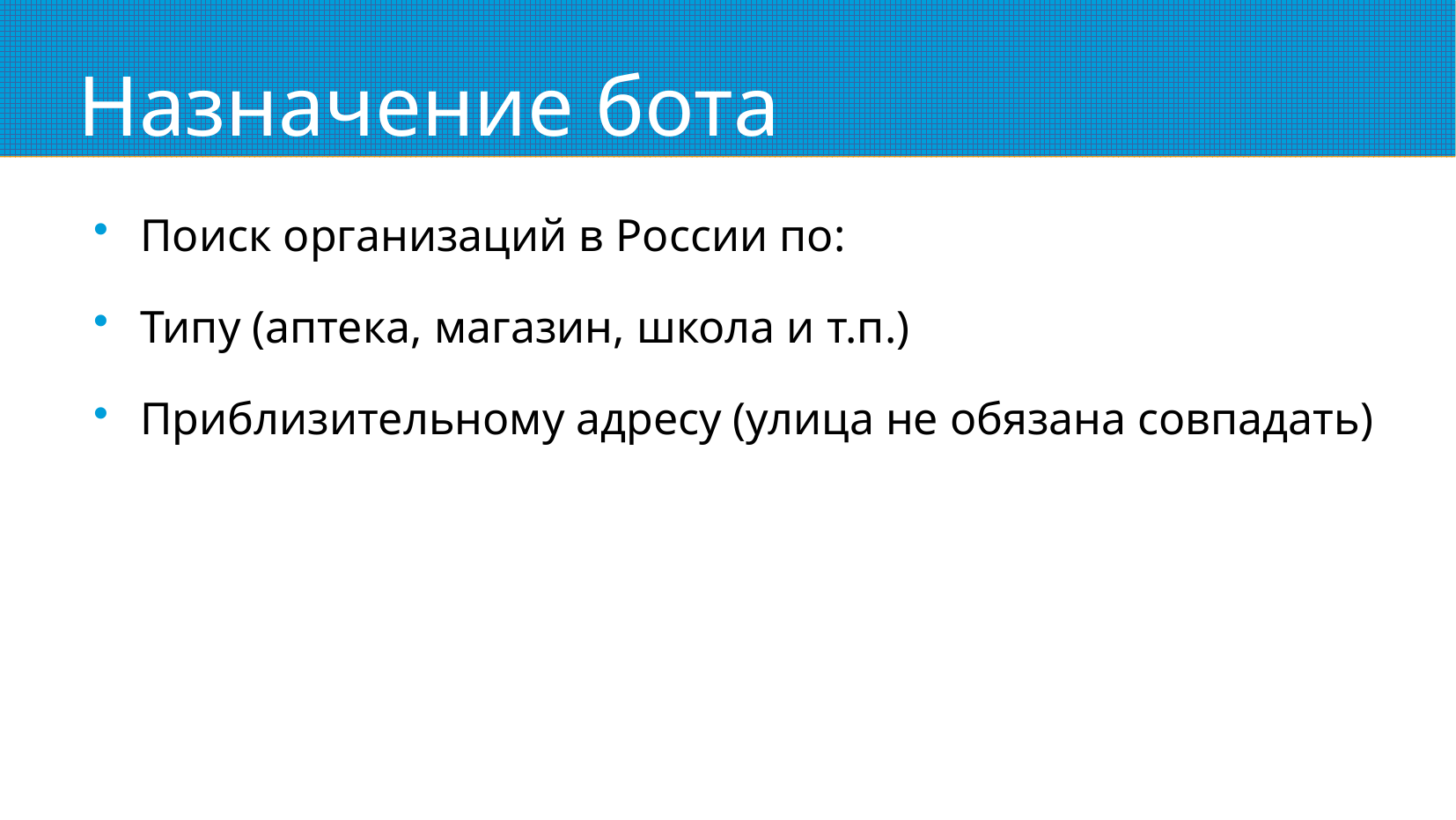

# Назначение бота
Поиск организаций в России по:
Типу (аптека, магазин, школа и т.п.)
Приблизительному адресу (улица не обязана совпадать)